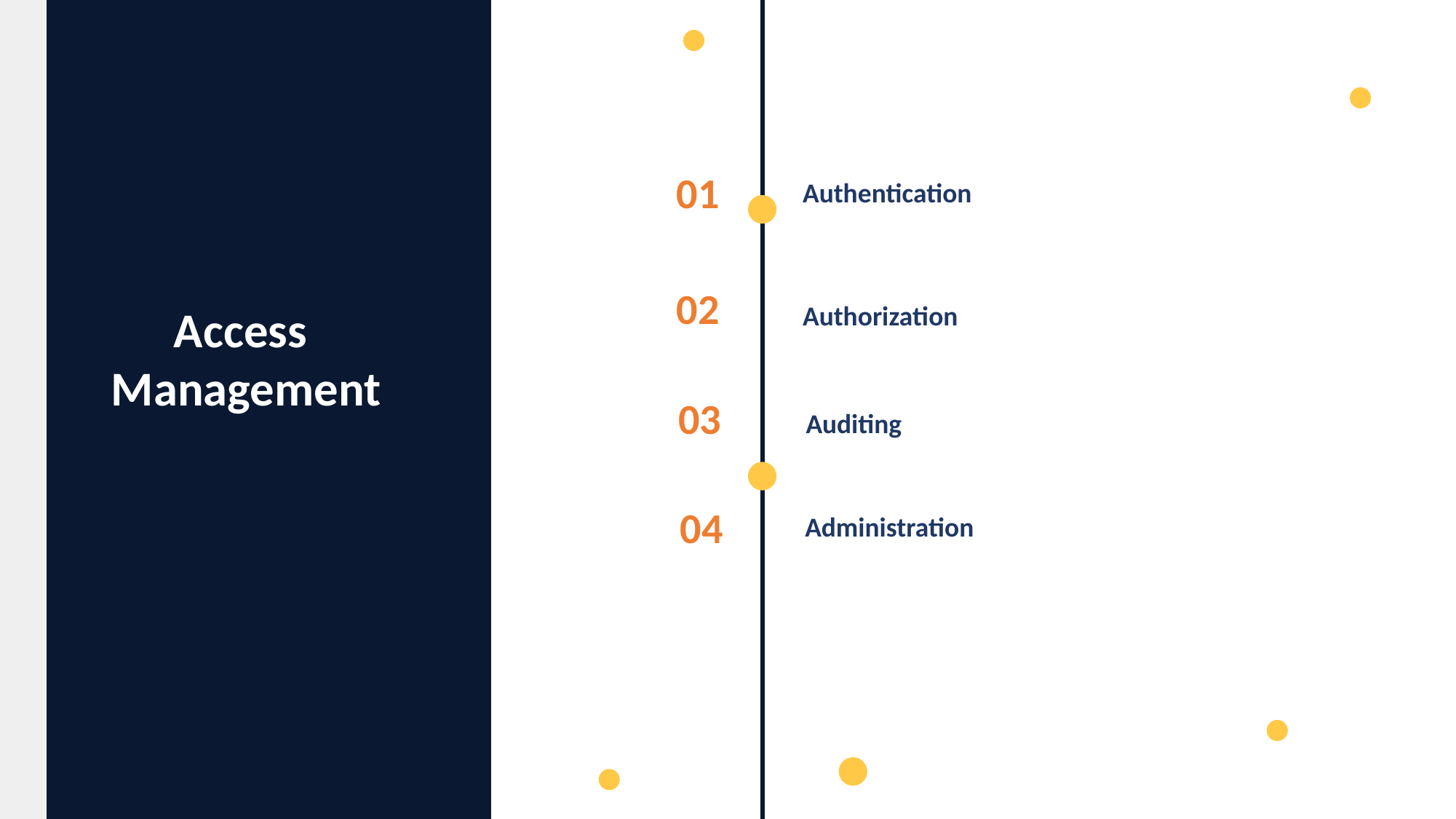

01
Authentication

02
Authorization
Access
Management
03
Auditing

04
Administration